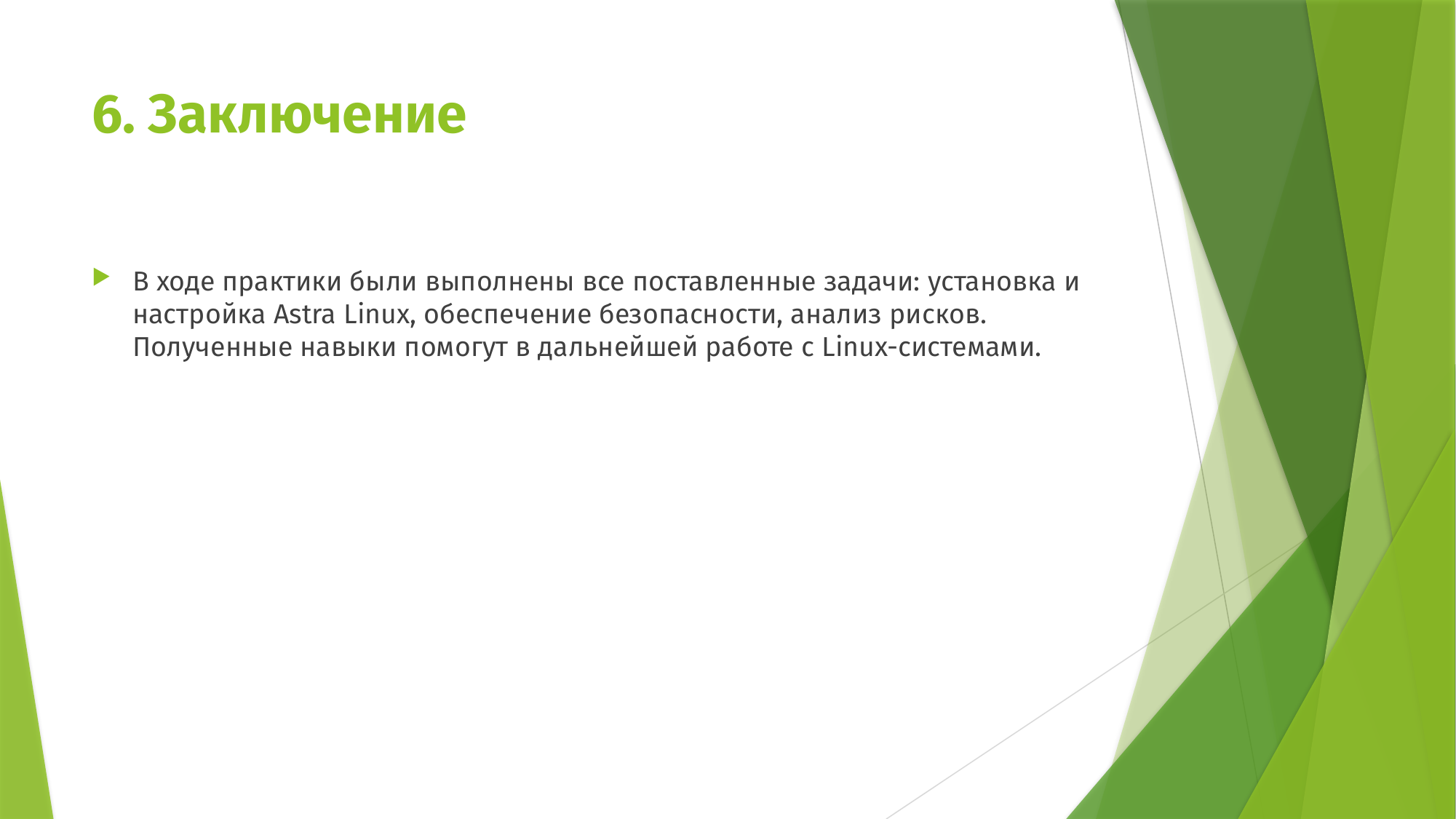

# 6. Заключение
В ходе практики были выполнены все поставленные задачи: установка и настройка Astra Linux, обеспечение безопасности, анализ рисков. Полученные навыки помогут в дальнейшей работе с Linux-системами.